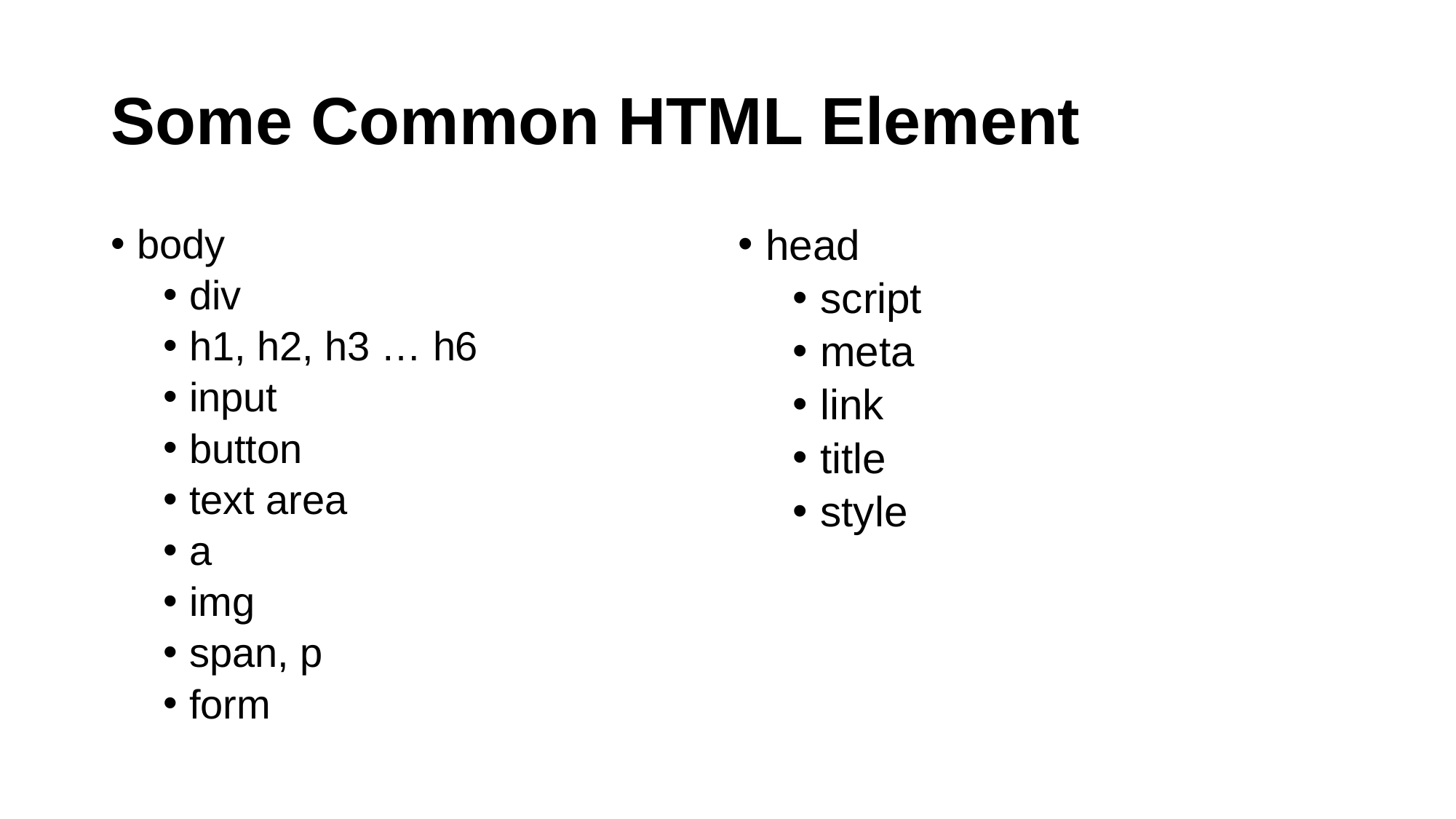

# Some Common HTML Element
body
div
h1, h2, h3 … h6
input
button
text area
a
img
span, p
form
head
script
meta
link
title
style